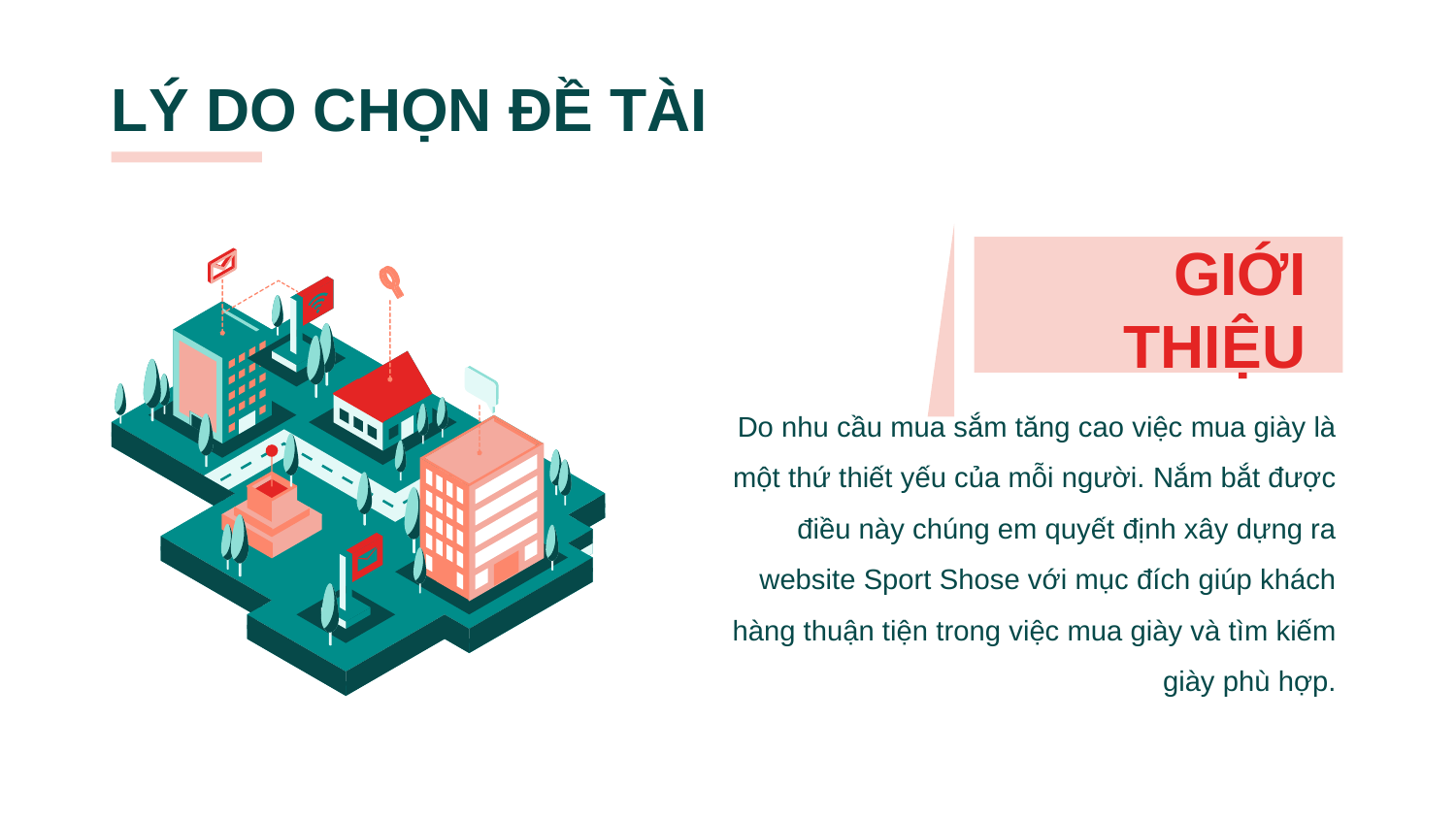

# LÝ DO CHỌN ĐỀ TÀI

GIỚI THIỆU

Do nhu cầu mua sắm tăng cao việc mua giày là một thứ thiết yếu của mỗi người. Nắm bắt được điều này chúng em quyết định xây dựng ra website Sport Shose với mục đích giúp khách hàng thuận tiện trong việc mua giày và tìm kiếm giày phù hợp.